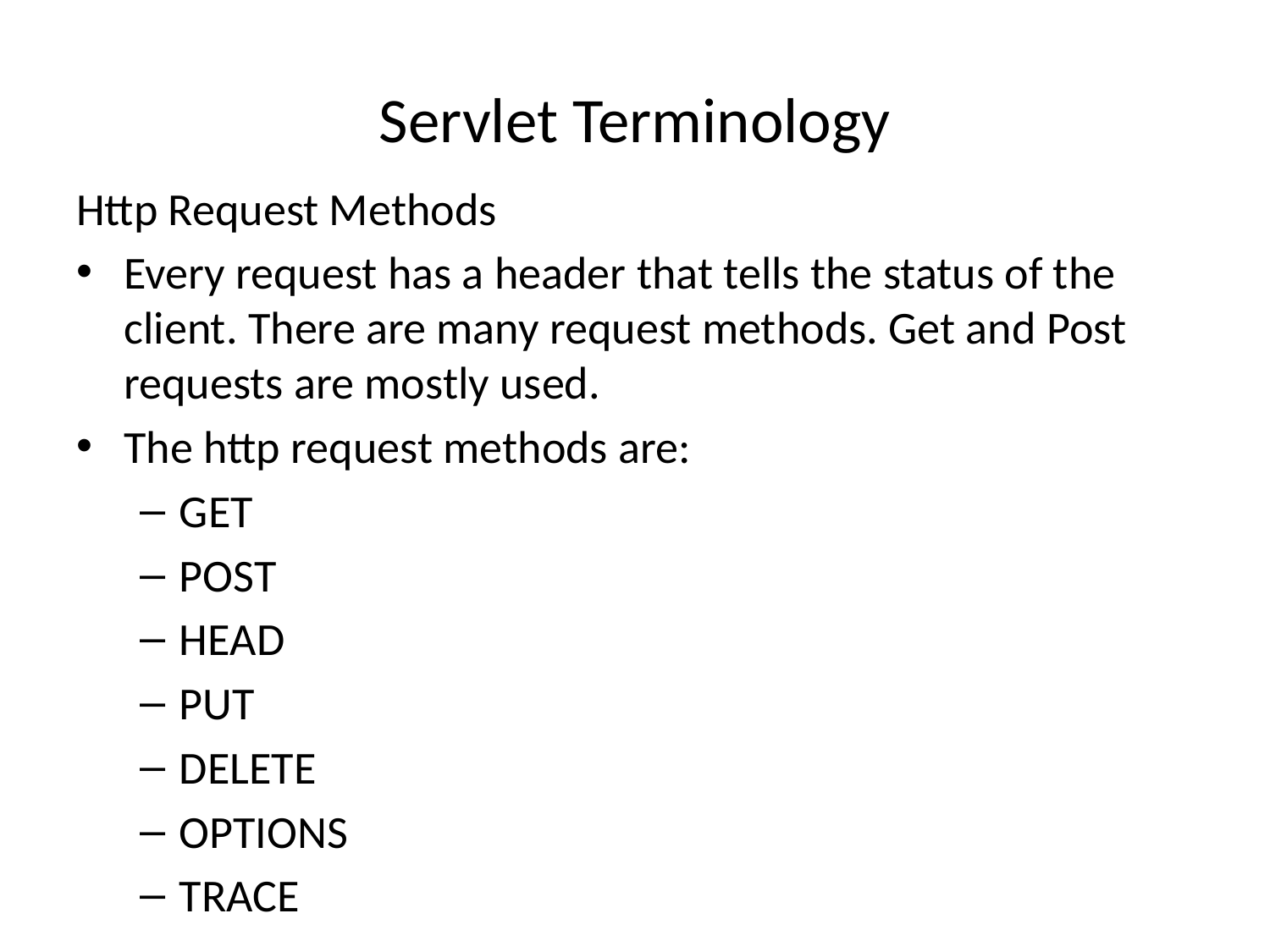

# Servlet Terminology
Http Request Methods
Every request has a header that tells the status of the client. There are many request methods. Get and Post requests are mostly used.
The http request methods are:
GET
POST
HEAD
PUT
DELETE
OPTIONS
TRACE